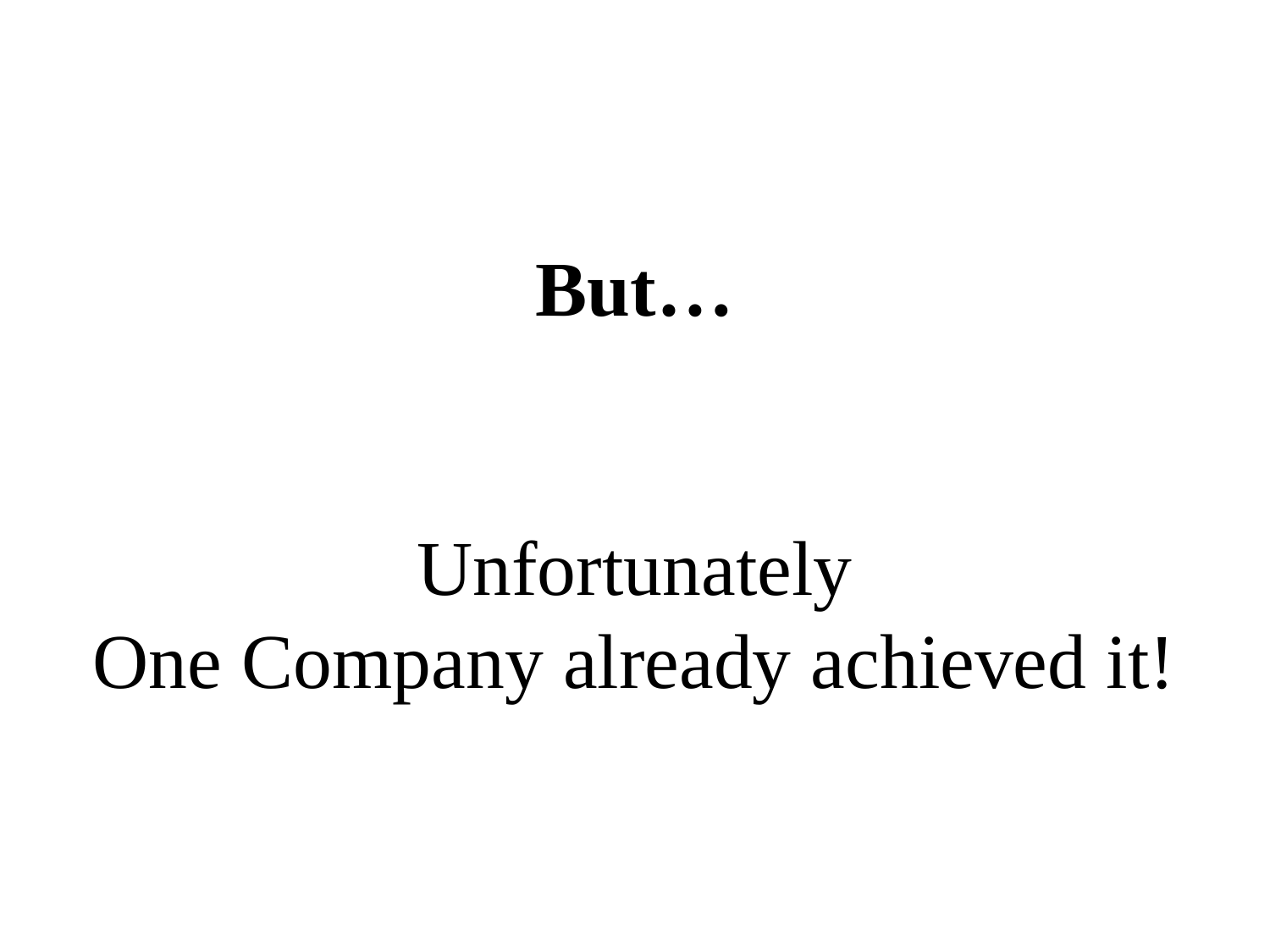

# But… Unfortunately One Company already achieved it!